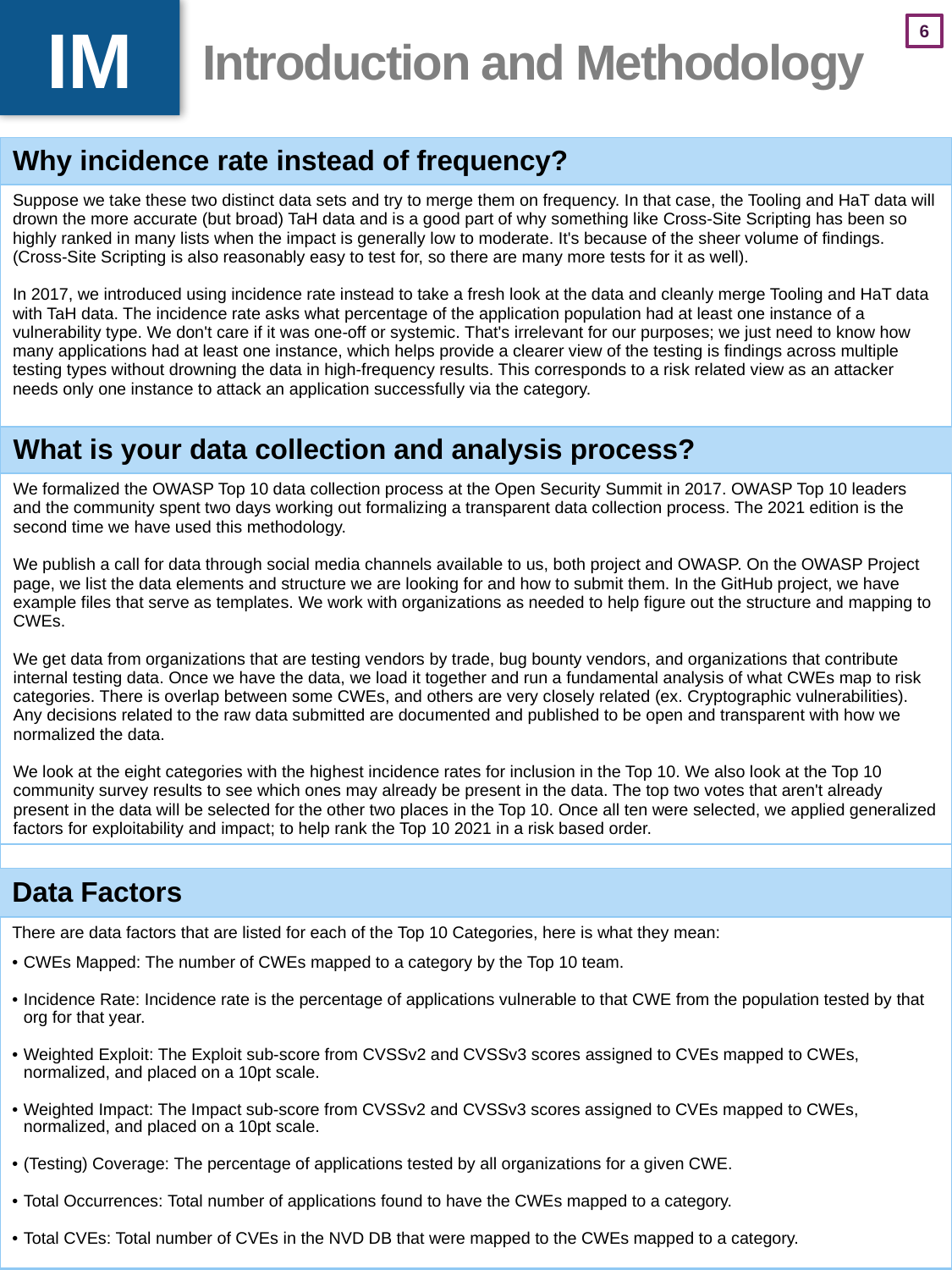

IM
# Introduction and Methodology
|  |
| --- |
| Why incidence rate instead of frequency? |
| --- |
| Suppose we take these two distinct data sets and try to merge them on frequency. In that case, the Tooling and HaT data will drown the more accurate (but broad) TaH data and is a good part of why something like Cross-Site Scripting has been so highly ranked in many lists when the impact is generally low to moderate. It's because of the sheer volume of findings. (Cross-Site Scripting is also reasonably easy to test for, so there are many more tests for it as well). In 2017, we introduced using incidence rate instead to take a fresh look at the data and cleanly merge Tooling and HaT data with TaH data. The incidence rate asks what percentage of the application population had at least one instance of a vulnerability type. We don't care if it was one-off or systemic. That's irrelevant for our purposes; we just need to know how many applications had at least one instance, which helps provide a clearer view of the testing is findings across multiple testing types without drowning the data in high-frequency results. This corresponds to a risk related view as an attacker needs only one instance to attack an application successfully via the category. |
| What is your data collection and analysis process? |
| --- |
| We formalized the OWASP Top 10 data collection process at the Open Security Summit in 2017. OWASP Top 10 leaders and the community spent two days working out formalizing a transparent data collection process. The 2021 edition is the second time we have used this methodology. We publish a call for data through social media channels available to us, both project and OWASP. On the OWASP Project page, we list the data elements and structure we are looking for and how to submit them. In the GitHub project, we have example files that serve as templates. We work with organizations as needed to help figure out the structure and mapping to CWEs. We get data from organizations that are testing vendors by trade, bug bounty vendors, and organizations that contribute internal testing data. Once we have the data, we load it together and run a fundamental analysis of what CWEs map to risk categories. There is overlap between some CWEs, and others are very closely related (ex. Cryptographic vulnerabilities). Any decisions related to the raw data submitted are documented and published to be open and transparent with how we normalized the data. We look at the eight categories with the highest incidence rates for inclusion in the Top 10. We also look at the Top 10 community survey results to see which ones may already be present in the data. The top two votes that aren't already present in the data will be selected for the other two places in the Top 10. Once all ten were selected, we applied generalized factors for exploitability and impact; to help rank the Top 10 2021 in a risk based order. |
| Data Factors |
| --- |
| There are data factors that are listed for each of the Top 10 Categories, here is what they mean: CWEs Mapped: The number of CWEs mapped to a category by the Top 10 team. Incidence Rate: Incidence rate is the percentage of applications vulnerable to that CWE from the population tested by that org for that year. Weighted Exploit: The Exploit sub-score from CVSSv2 and CVSSv3 scores assigned to CVEs mapped to CWEs, normalized, and placed on a 10pt scale. Weighted Impact: The Impact sub-score from CVSSv2 and CVSSv3 scores assigned to CVEs mapped to CWEs, normalized, and placed on a 10pt scale. (Testing) Coverage: The percentage of applications tested by all organizations for a given CWE. Total Occurrences: Total number of applications found to have the CWEs mapped to a category. Total CVEs: Total number of CVEs in the NVD DB that were mapped to the CWEs mapped to a category. |